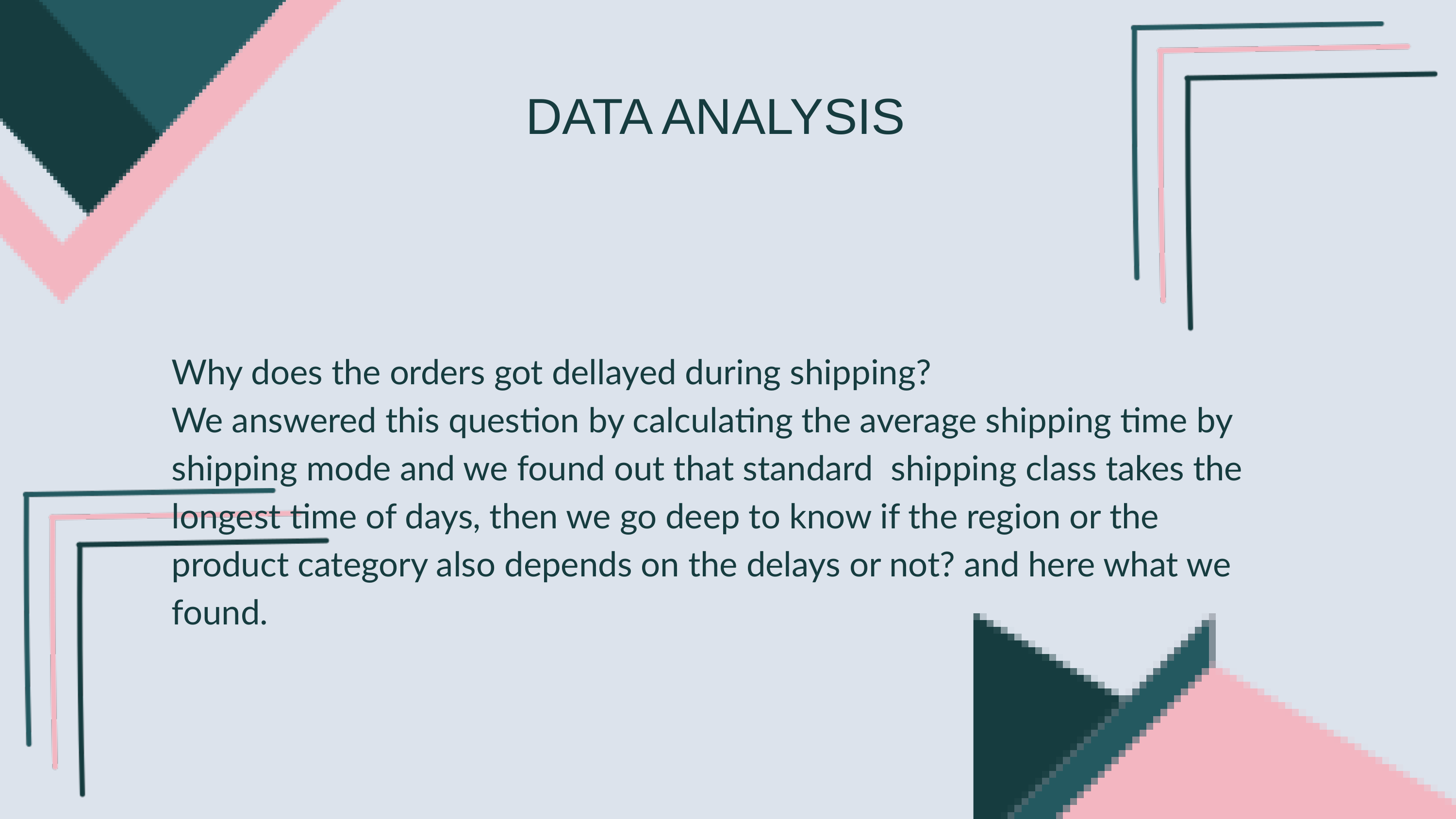

DATA ANALYSIS
Why does the orders got dellayed during shipping?
We answered this question by calculating the average shipping time by shipping mode and we found out that standard  shipping class takes the longest time of days, then we go deep to know if the region or the product category also depends on the delays or not? and here what we found.